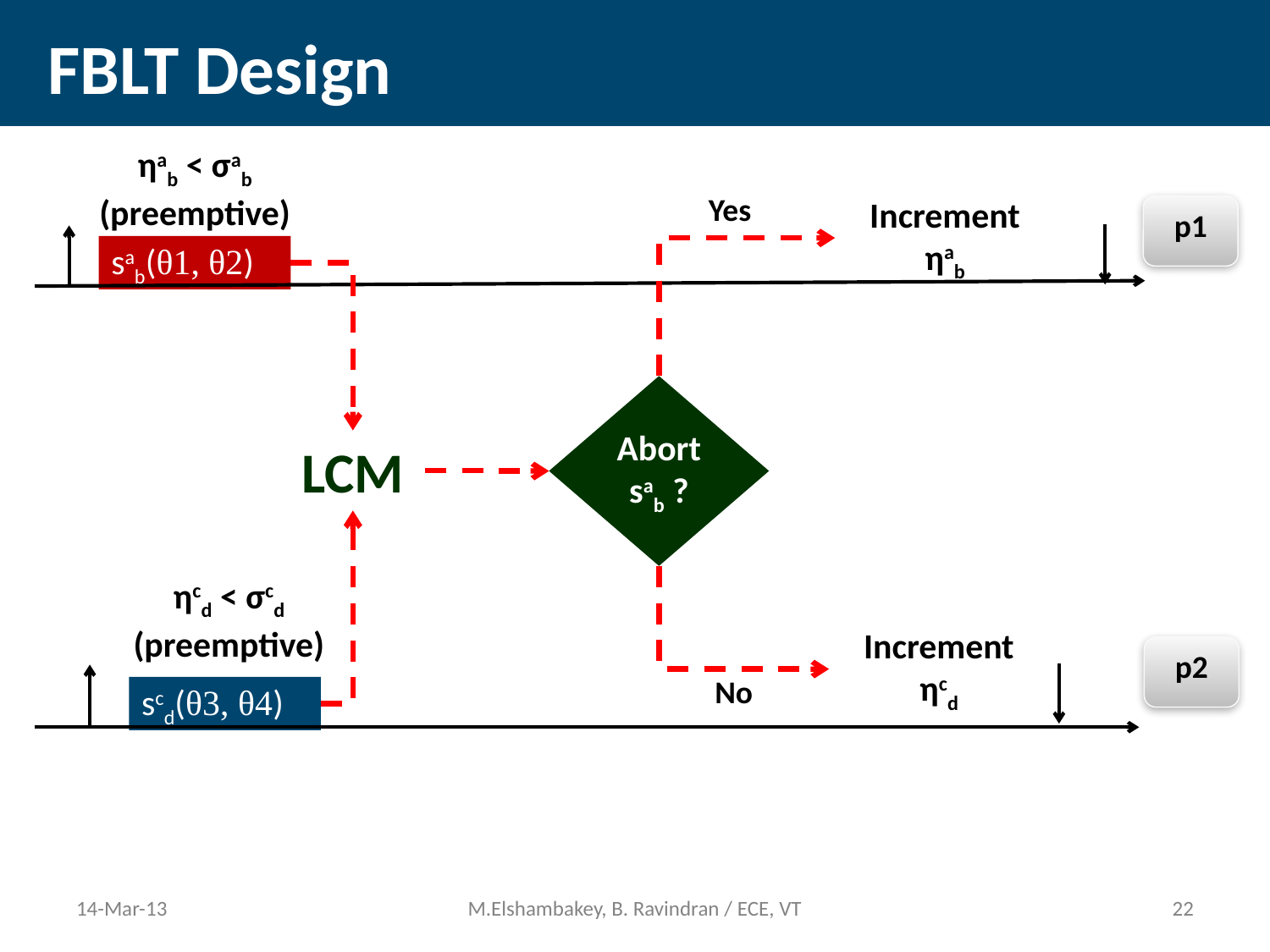

# FBLT Design
ηab < σab (preemptive)
Yes
Increment ηab
p1
sab(θ1, θ2)
LCM
Abort sab ?
ηcd < σcd (preemptive)
Increment ηcd
p2
No
scd(θ3, θ4)
14-Mar-13
M.Elshambakey, B. Ravindran / ECE, VT
22